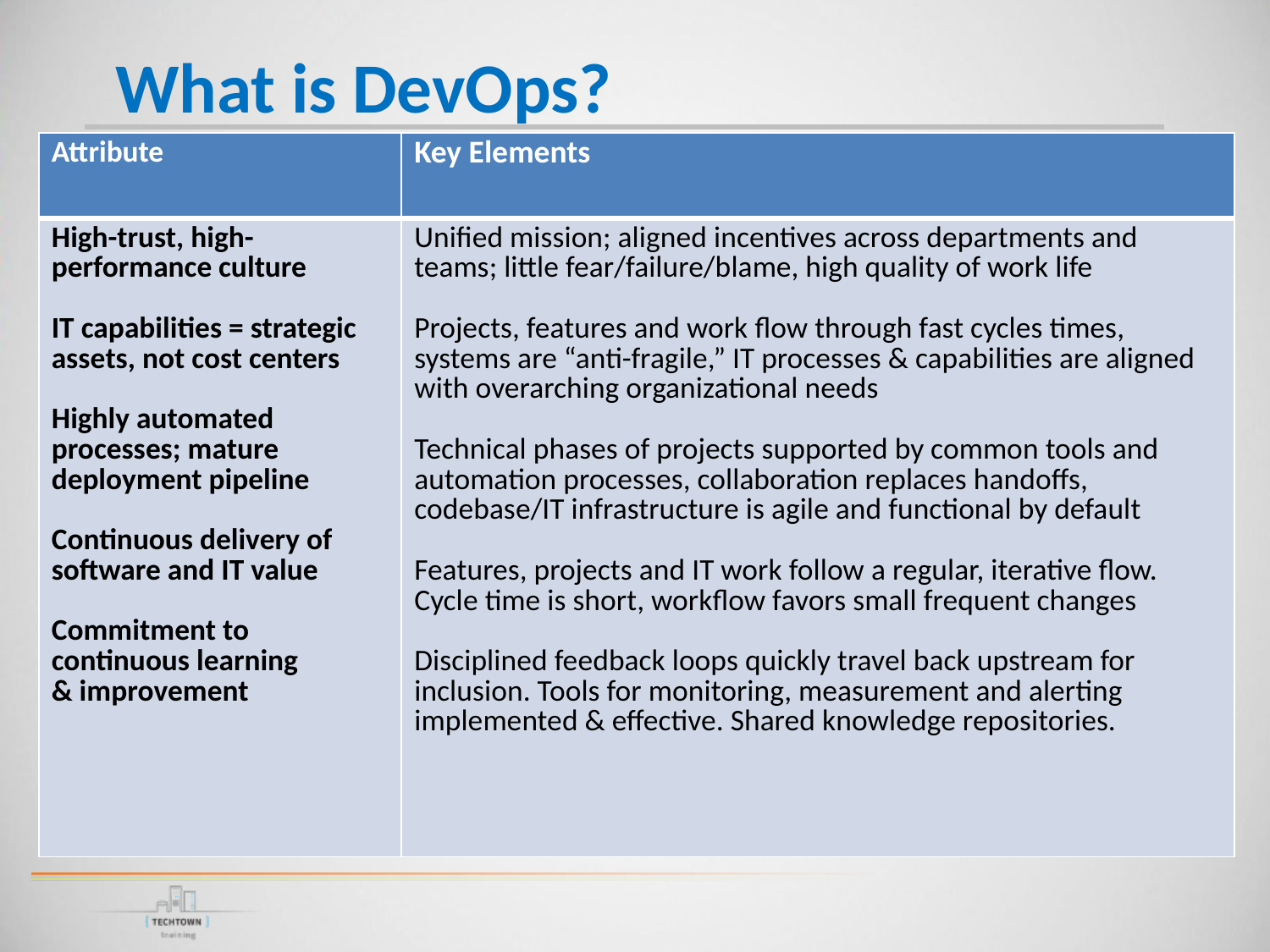

What is DevOps?

| Attribute | Key Elements |
| --- | --- |
| High-trust, high- performance culture IT capabilities = strategic assets, not cost centers Highly automated processes; mature deployment pipeline Continuous delivery of software and IT value Commitment to continuous learning & improvement | Unified mission; aligned incentives across departments and teams; little fear/failure/blame, high quality of work life Projects, features and work flow through fast cycles times, systems are “anti-fragile,” IT processes & capabilities are aligned with overarching organizational needs Technical phases of projects supported by common tools and automation processes, collaboration replaces handoffs, codebase/IT infrastructure is agile and functional by default Features, projects and IT work follow a regular, iterative flow. Cycle time is short, workflow favors small frequent changes Disciplined feedback loops quickly travel back upstream for inclusion. Tools for monitoring, measurement and alerting implemented & effective. Shared knowledge repositories. |